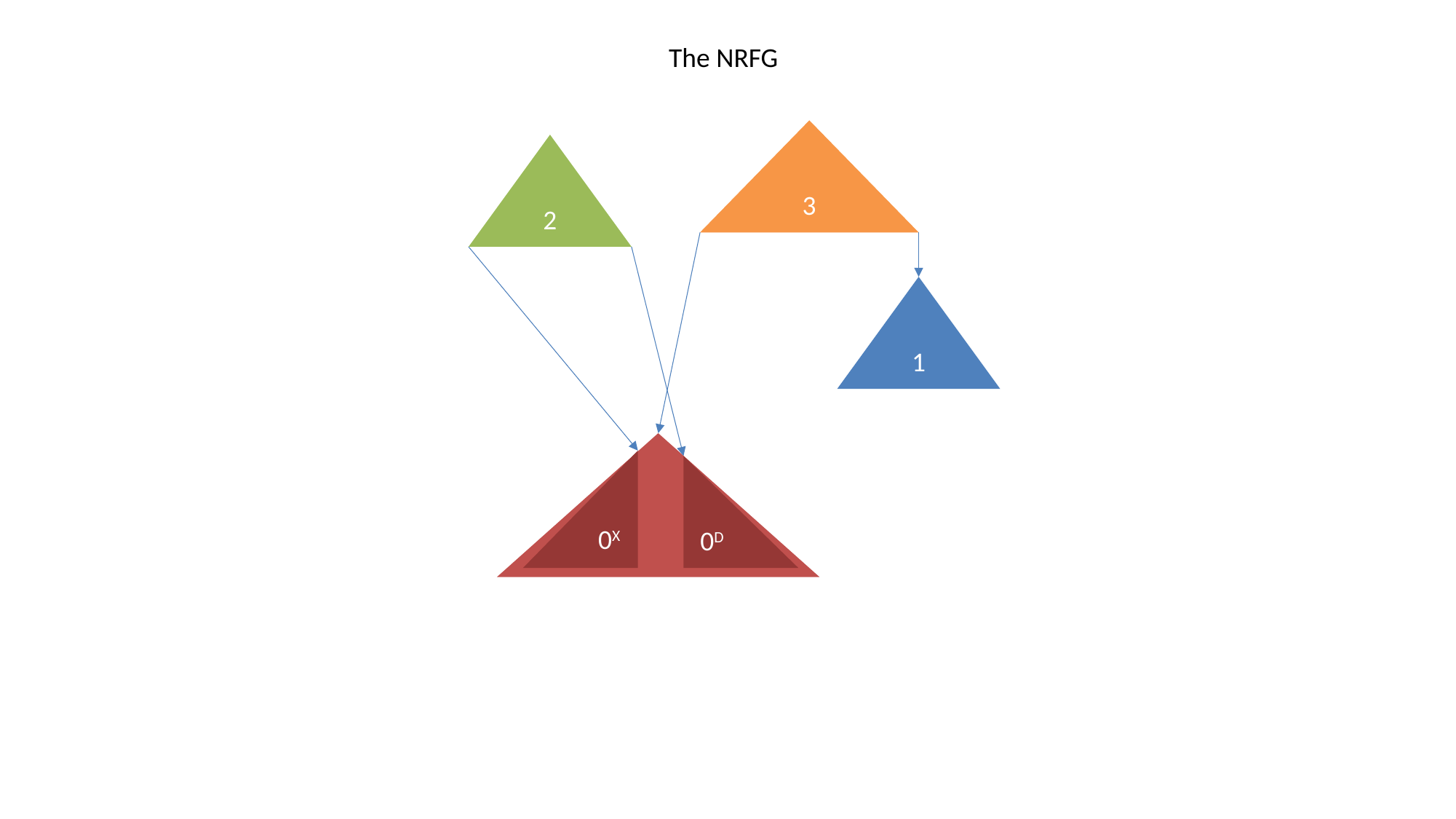

The NRFG
3
2
1

0X
0D